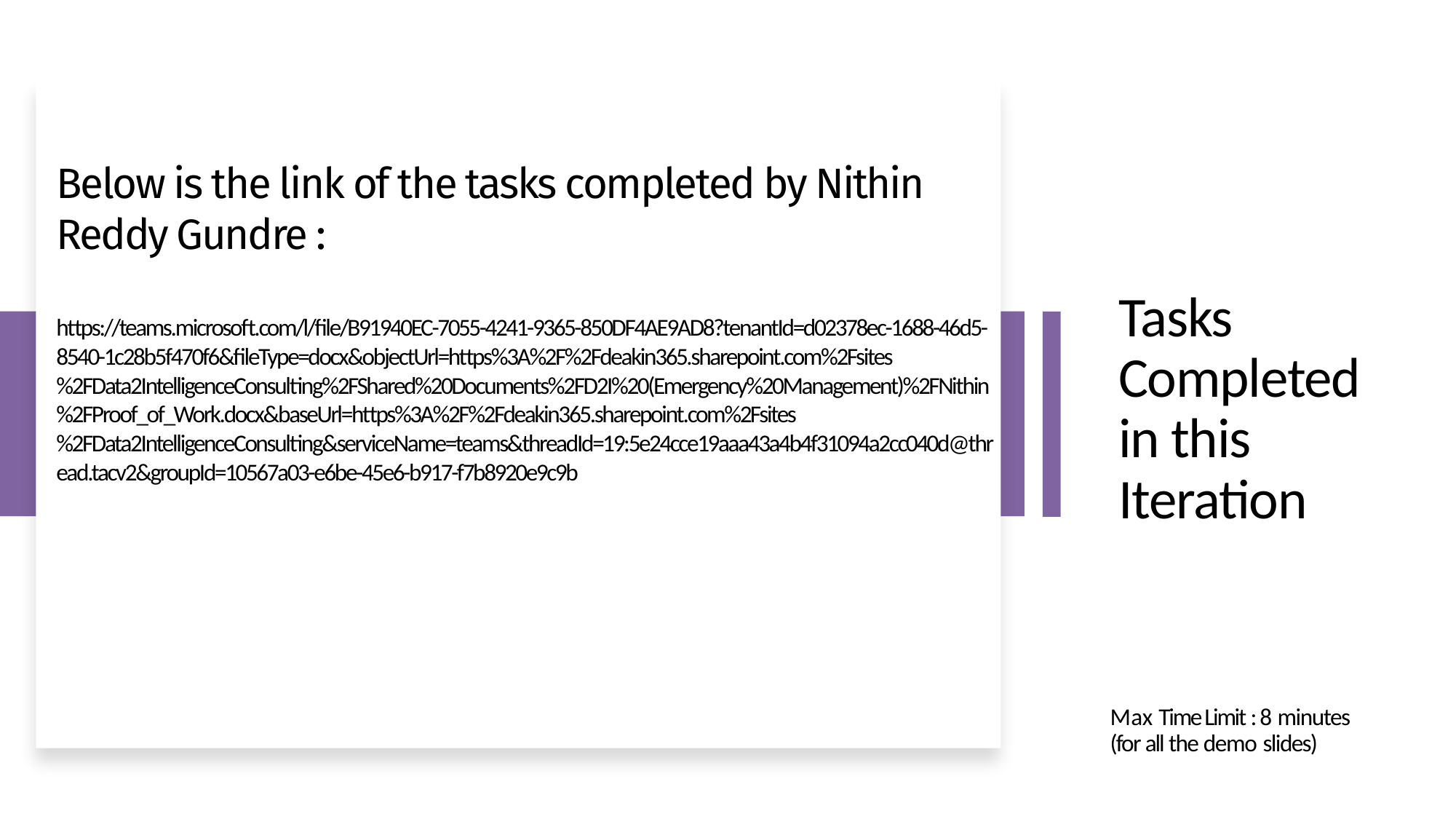

Below is the link of the tasks completed by Nithin Reddy Gundre :

https://teams.microsoft.com/l/file/B91940EC-7055-4241-9365-850DF4AE9AD8?tenantId=d02378ec-1688-46d5-8540-1c28b5f470f6&fileType=docx&objectUrl=https%3A%2F%2Fdeakin365.sharepoint.com%2Fsites%2FData2IntelligenceConsulting%2FShared%20Documents%2FD2I%20(Emergency%20Management)%2FNithin%2FProof_of_Work.docx&baseUrl=https%3A%2F%2Fdeakin365.sharepoint.com%2Fsites%2FData2IntelligenceConsulting&serviceName=teams&threadId=19:5e24cce19aaa43a4b4f31094a2cc040d@thread.tacv2&groupId=10567a03-e6be-45e6-b917-f7b8920e9c9b

# Tasks Completed in this Iteration

Max Time Limit : 8 minutes  (for all the demo slides)